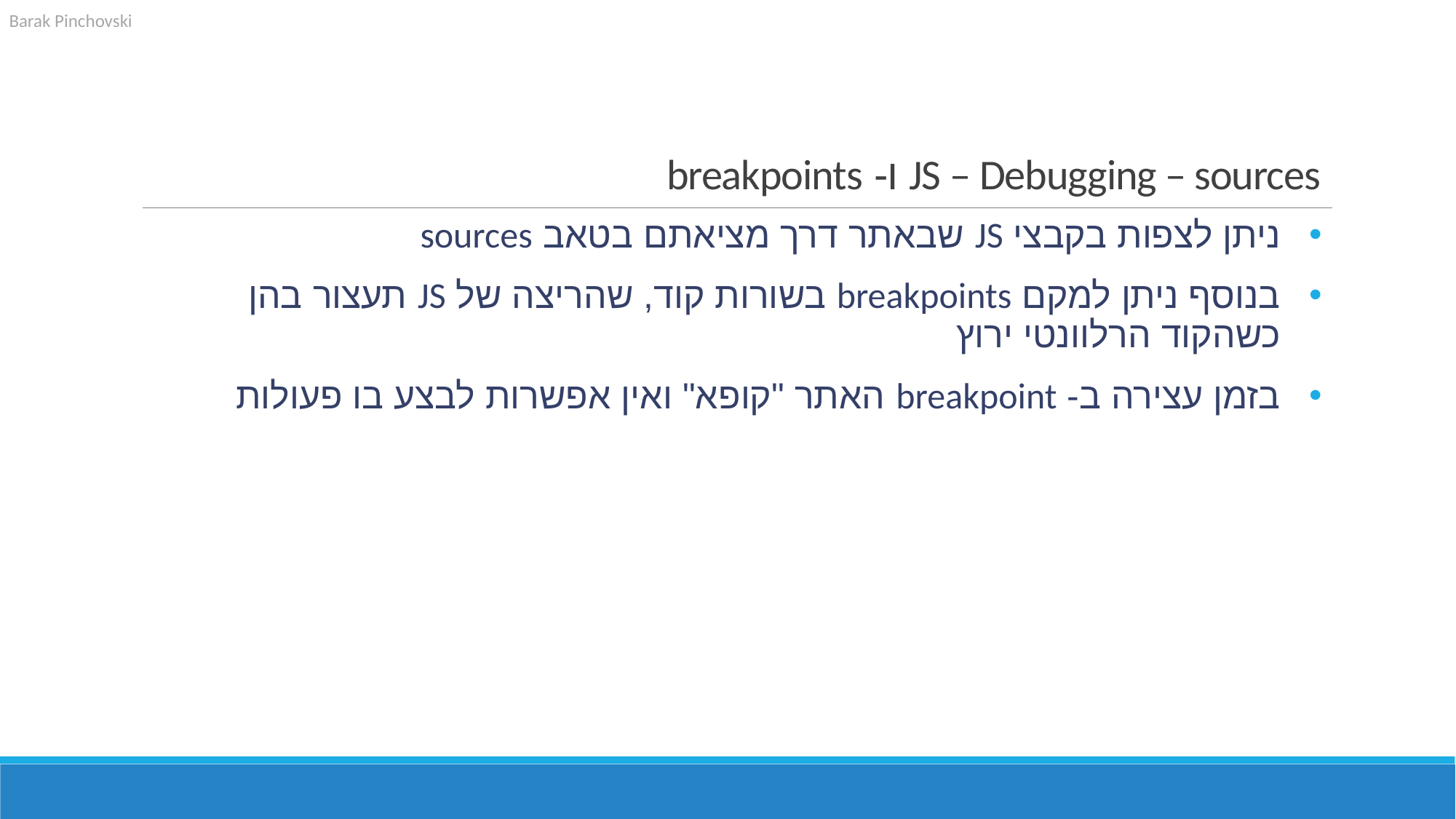

# JS – Debugging – sources ו- breakpoints
ניתן לצפות בקבצי JS שבאתר דרך מציאתם בטאב sources
בנוסף ניתן למקם breakpoints בשורות קוד, שהריצה של JS תעצור בהן כשהקוד הרלוונטי ירוץ
בזמן עצירה ב- breakpoint האתר "קופא" ואין אפשרות לבצע בו פעולות